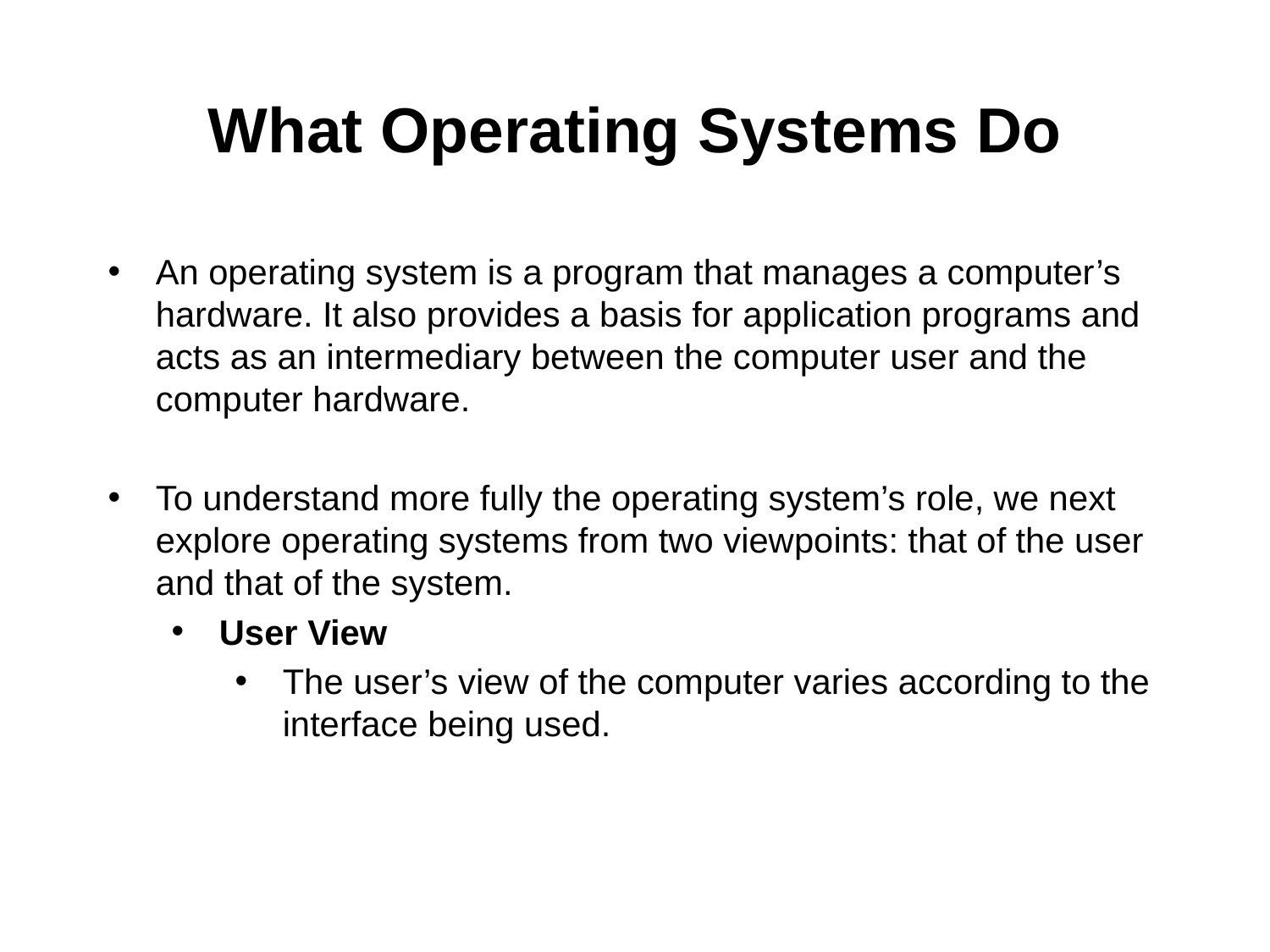

# What Operating Systems Do
An operating system is a program that manages a computer’s hardware. It also provides a basis for application programs and acts as an intermediary between the computer user and the computer hardware.

To understand more fully the operating system’s role, we next explore operating systems from two viewpoints: that of the user and that of the system.
User View
The user’s view of the computer varies according to the interface being used.